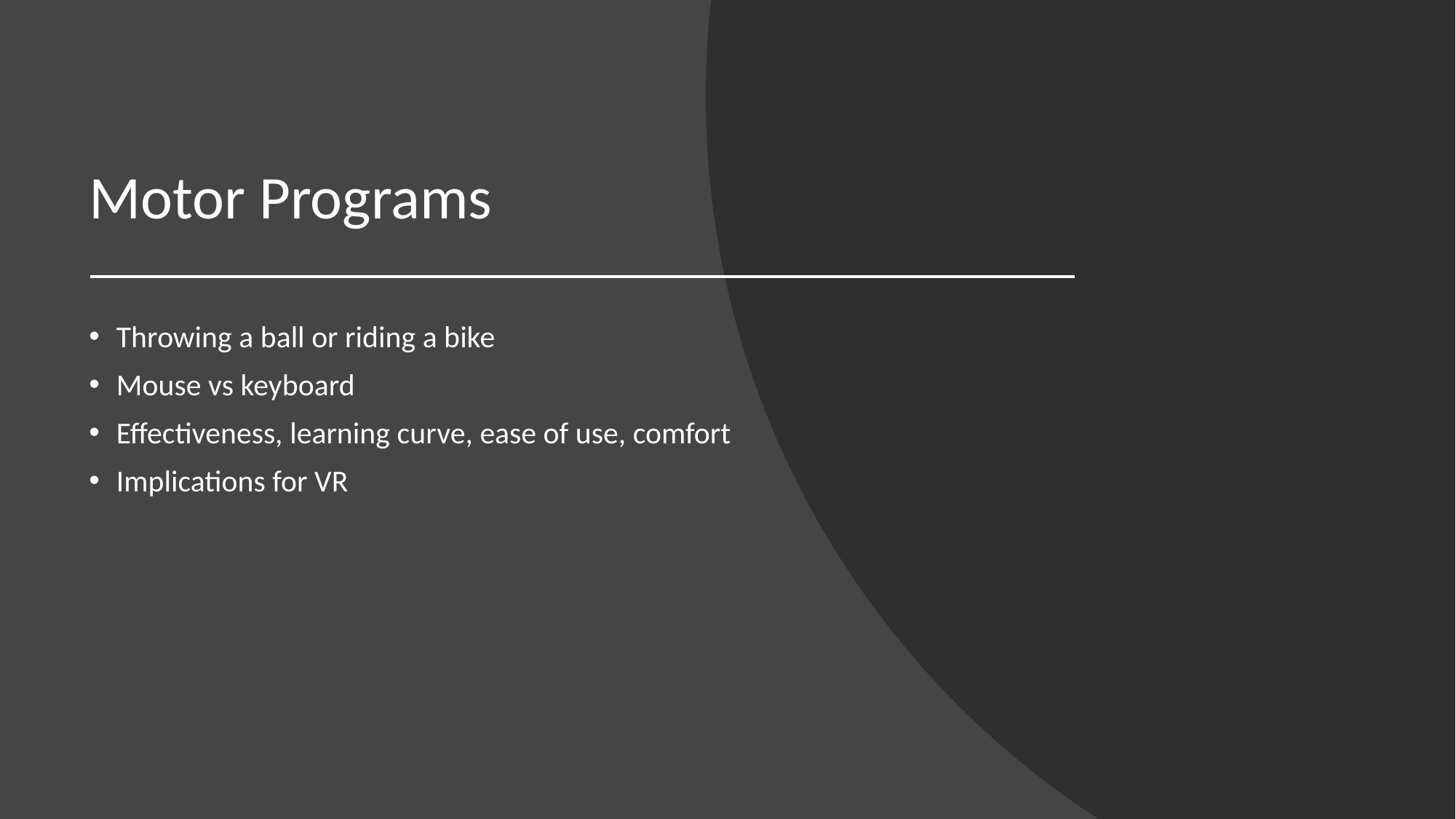

# Motor Programs
Throwing a ball or riding a bike
Mouse vs keyboard
Effectiveness, learning curve, ease of use, comfort
Implications for VR